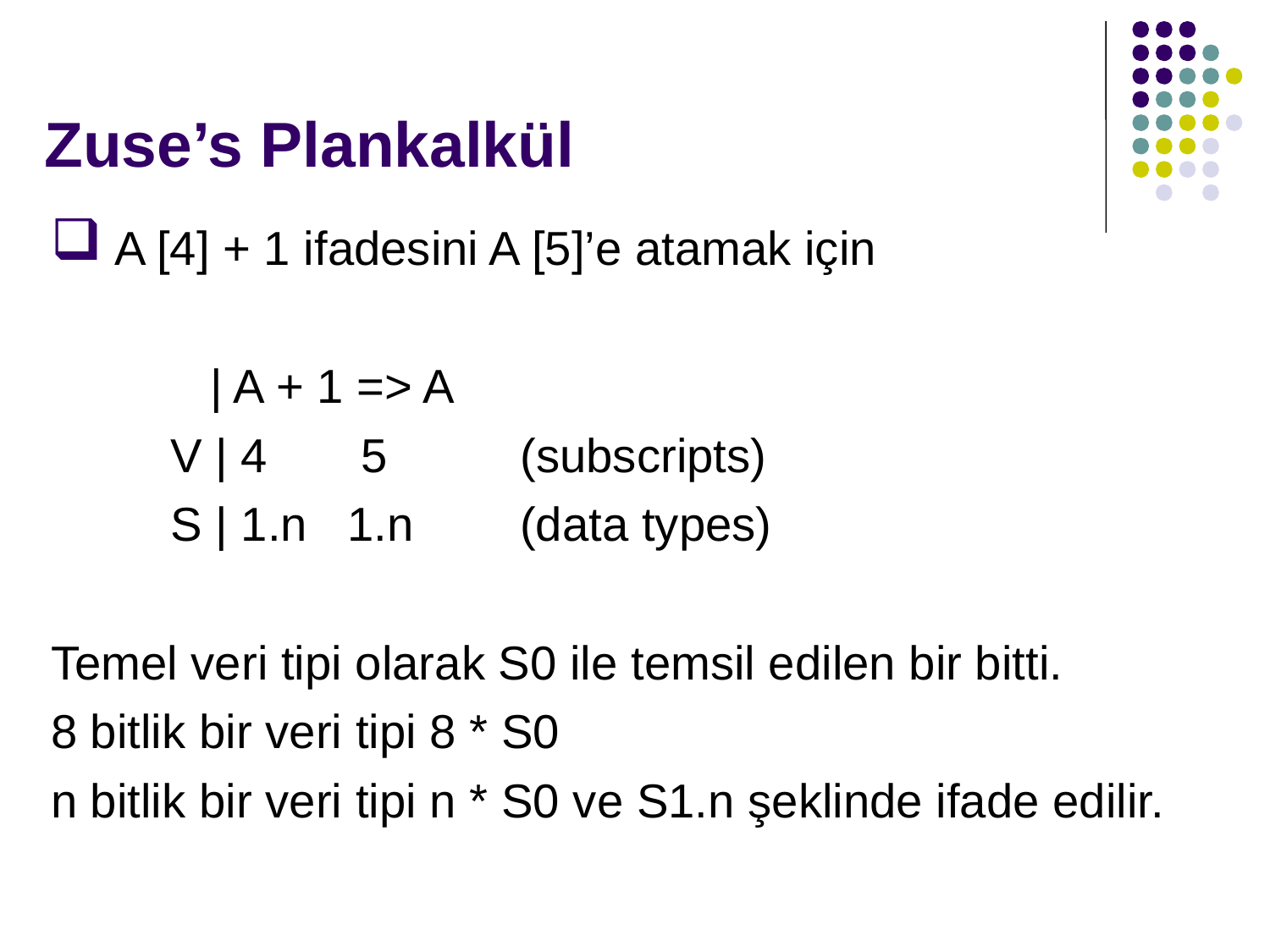

# Zuse’s Plankalkül
A [4] + 1 ifadesini A [5]’e atamak için

            | A + 1 => A
         V | 4       5          (subscripts)
         S | 1.n   1.n        (data types)

Temel veri tipi olarak S0 ile temsil edilen bir bitti.
8 bitlik bir veri tipi 8 * S0
n bitlik bir veri tipi n * S0 ve S1.n şeklinde ifade edilir.